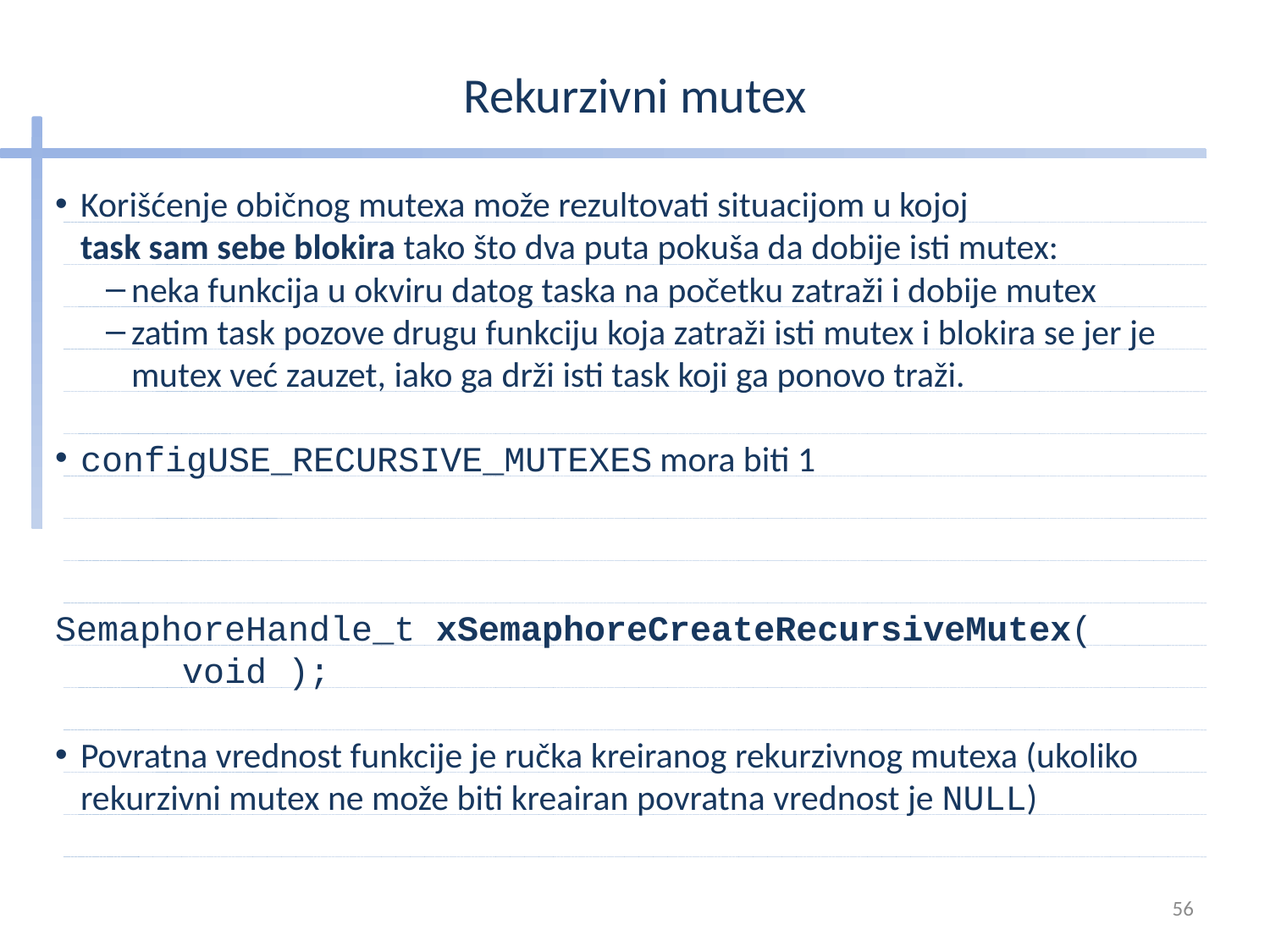

# Rekurzivni mutex
Korišćenje običnog mutexa može rezultovati situacijom u kojoj
task sam sebe blokira tako što dva puta pokuša da dobije isti mutex:
neka funkcija u okviru datog taska na početku zatraži i dobije mutex
zatim task pozove drugu funkciju koja zatraži isti mutex i blokira se jer je mutex već zauzet, iako ga drži isti task koji ga ponovo traži.

configUSE_RECURSIVE_MUTEXES mora biti 1

SemaphoreHandle_t xSemaphoreCreateRecursiveMutex(
	void );

Povratna vrednost funkcije je ručka kreiranog rekurzivnog mutexa (ukoliko rekurzivni mutex ne može biti kreairan povratna vrednost je NULL)
56